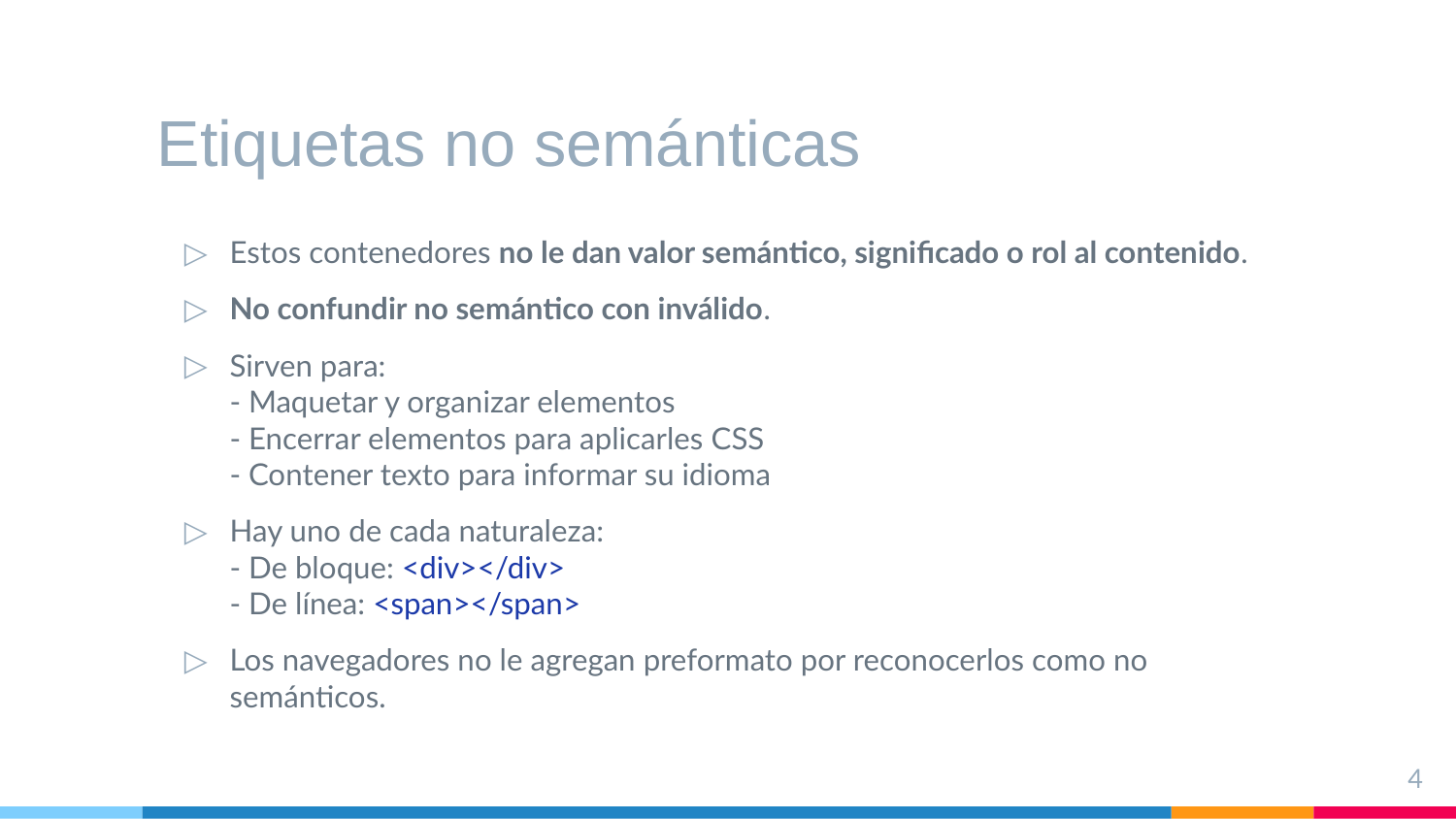

# Etiquetas no semánticas
Estos contenedores no le dan valor semántico, significado o rol al contenido.
No confundir no semántico con inválido.
Sirven para:
- Maquetar y organizar elementos
- Encerrar elementos para aplicarles CSS
- Contener texto para informar su idioma
Hay uno de cada naturaleza:
- De bloque: <div></div>
- De línea: <span></span>
Los navegadores no le agregan preformato por reconocerlos como no semánticos.
4